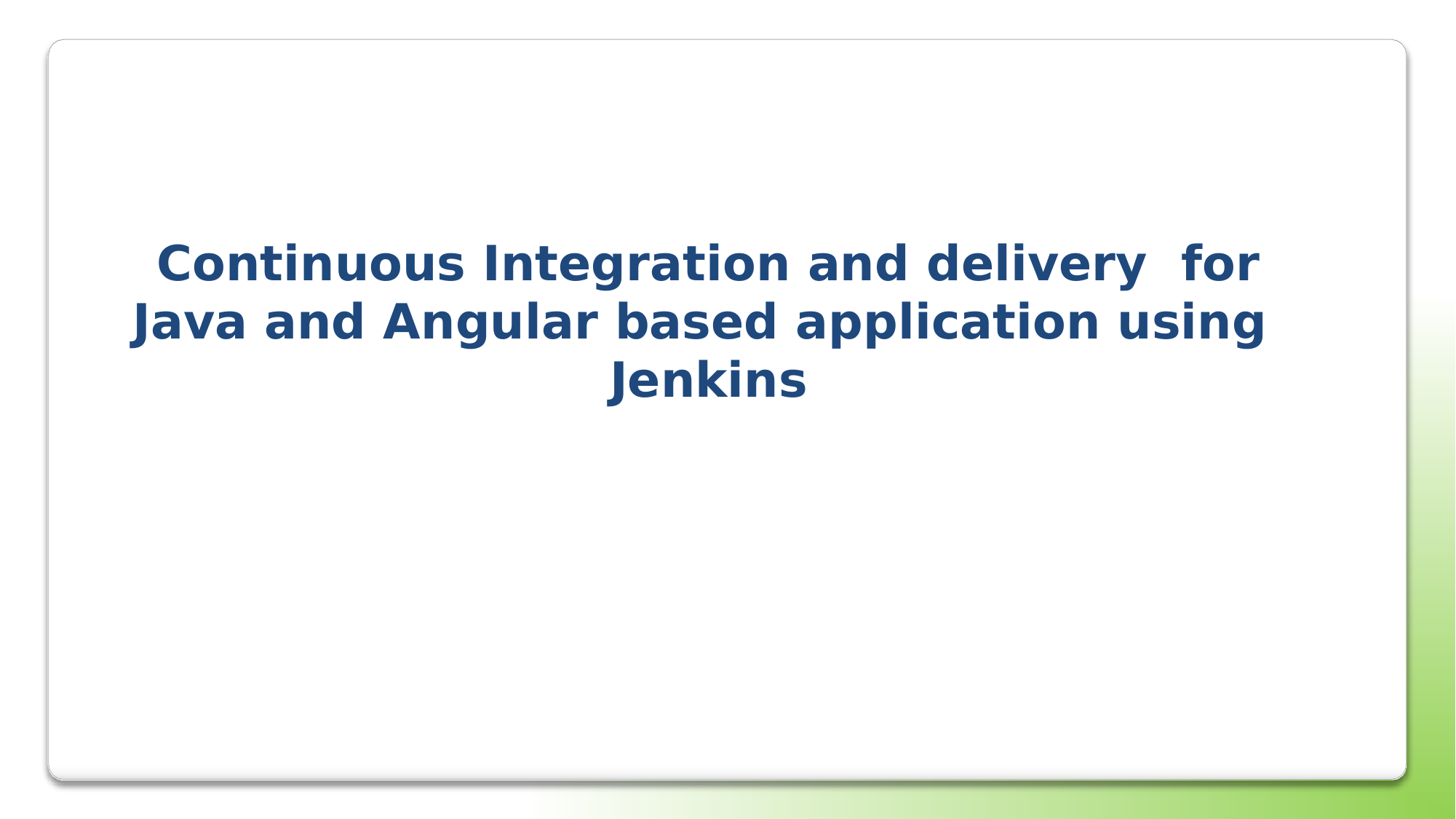

Continuous Integration and delivery  for Java and Angular based application using  Jenkins